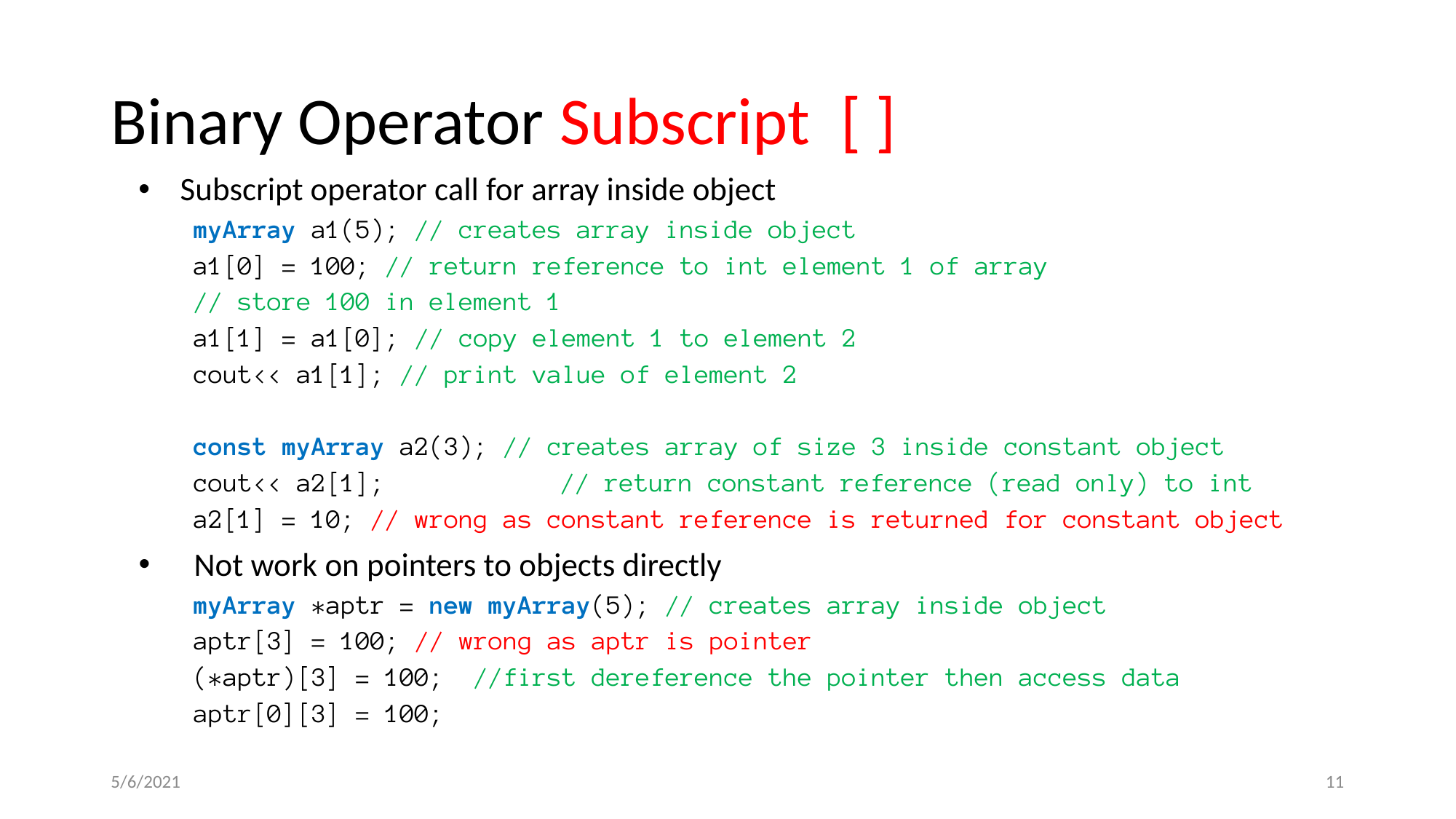

# Binary Operator Subscript  [ ]
Subscript operator call for array inside object
myArray a1(5); // creates array inside object
a1[0] = 100; // return reference to int element 1 of array
// store 100 in element 1
a1[1] = a1[0]; // copy element 1 to element 2
cout<< a1[1]; // print value of element 2

const myArray a2(3); // creates array of size 3 inside constant object
cout<< a2[1]; 	    // return constant reference (read only) to int
a2[1] = 10; // wrong as constant reference is returned for constant object
Not work on pointers to objects directly
myArray *aptr = new myArray(5); // creates array inside object
aptr[3] = 100; // wrong as aptr is pointer
(*aptr)[3] = 100;  //first dereference the pointer then access data
aptr[0][3] = 100;
5/6/2021
11